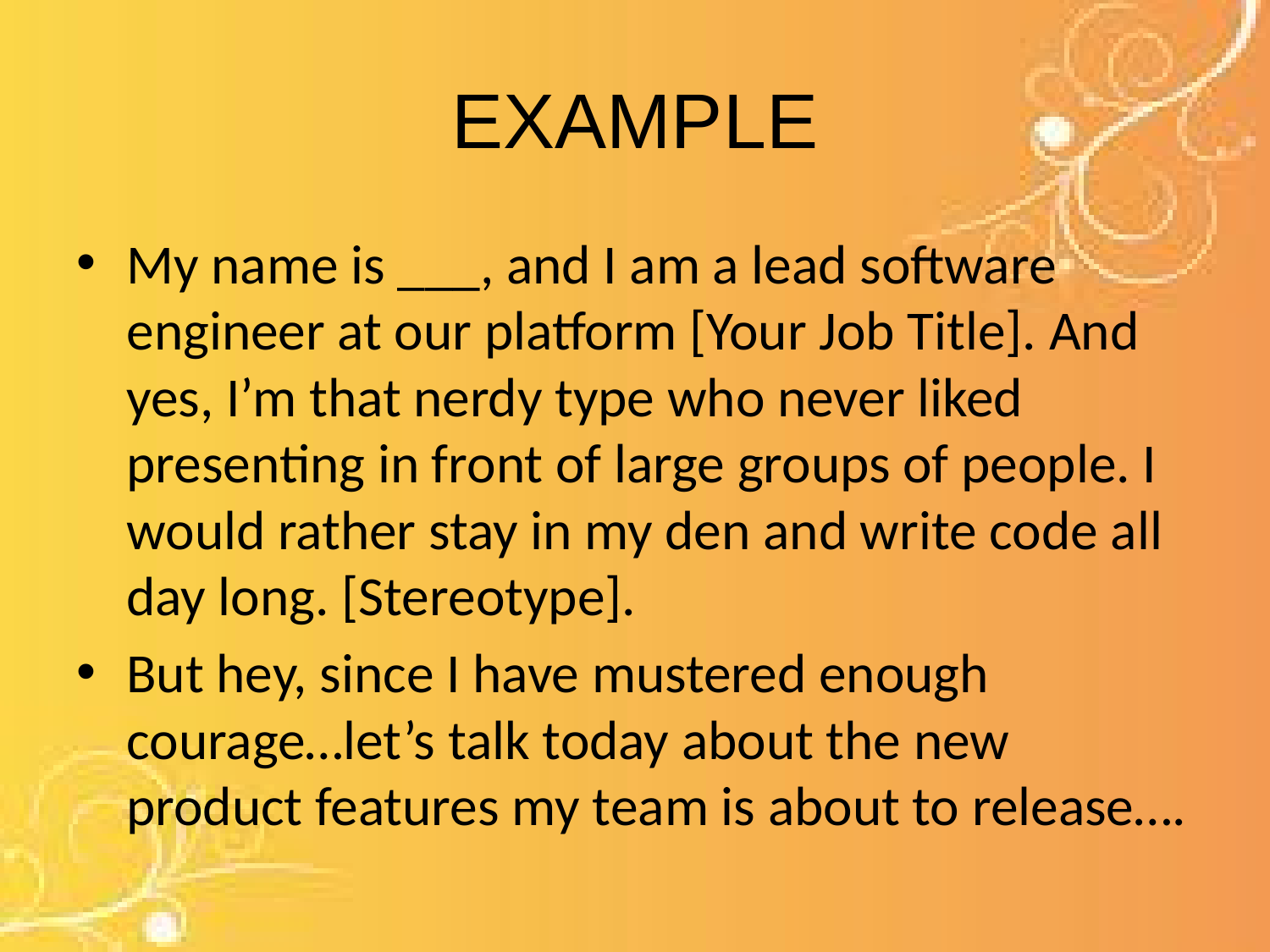

# EXAMPLE
My name is ___, and I am a lead software engineer at our platform [Your Job Title]. And yes, I’m that nerdy type who never liked presenting in front of large groups of people. I would rather stay in my den and write code all day long. [Stereotype].
But hey, since I have mustered enough courage…let’s talk today about the new product features my team is about to release….